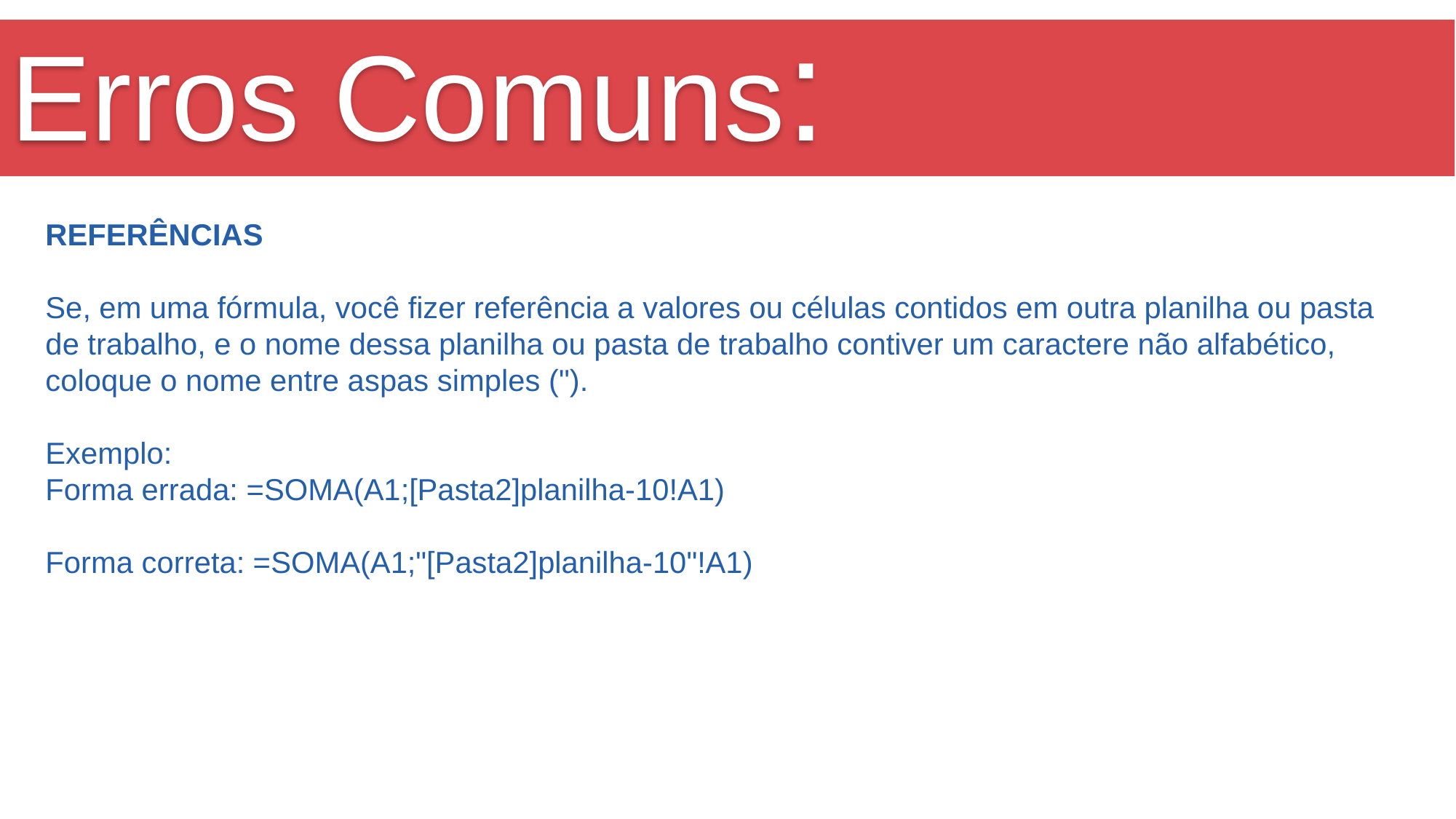

# Erros Comuns:

REFERÊNCIAS

Se, em uma fórmula, você fizer referência a valores ou células contidos em outra planilha ou pasta de trabalho, e o nome dessa planilha ou pasta de trabalho contiver um caractere não alfabético, coloque o nome entre aspas simples (").

Exemplo:
Forma errada: =SOMA(A1;[Pasta2]planilha-10!A1)

Forma correta: =SOMA(A1;"[Pasta2]planilha-10"!A1)